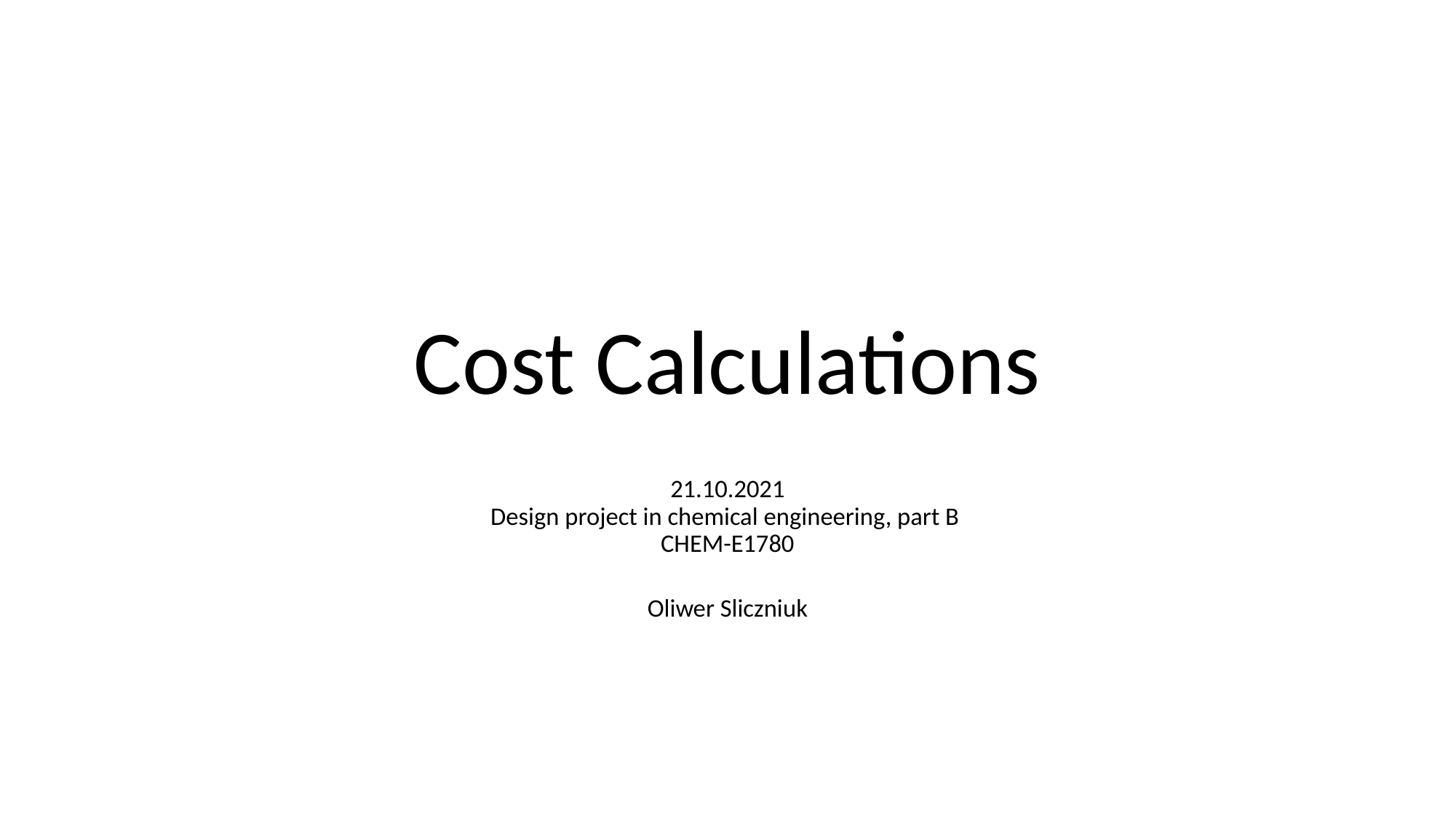

# Cost Calculations

21.10.2021
Design project in chemical engineering, part B
CHEM-E1780
Oliwer Sliczniuk